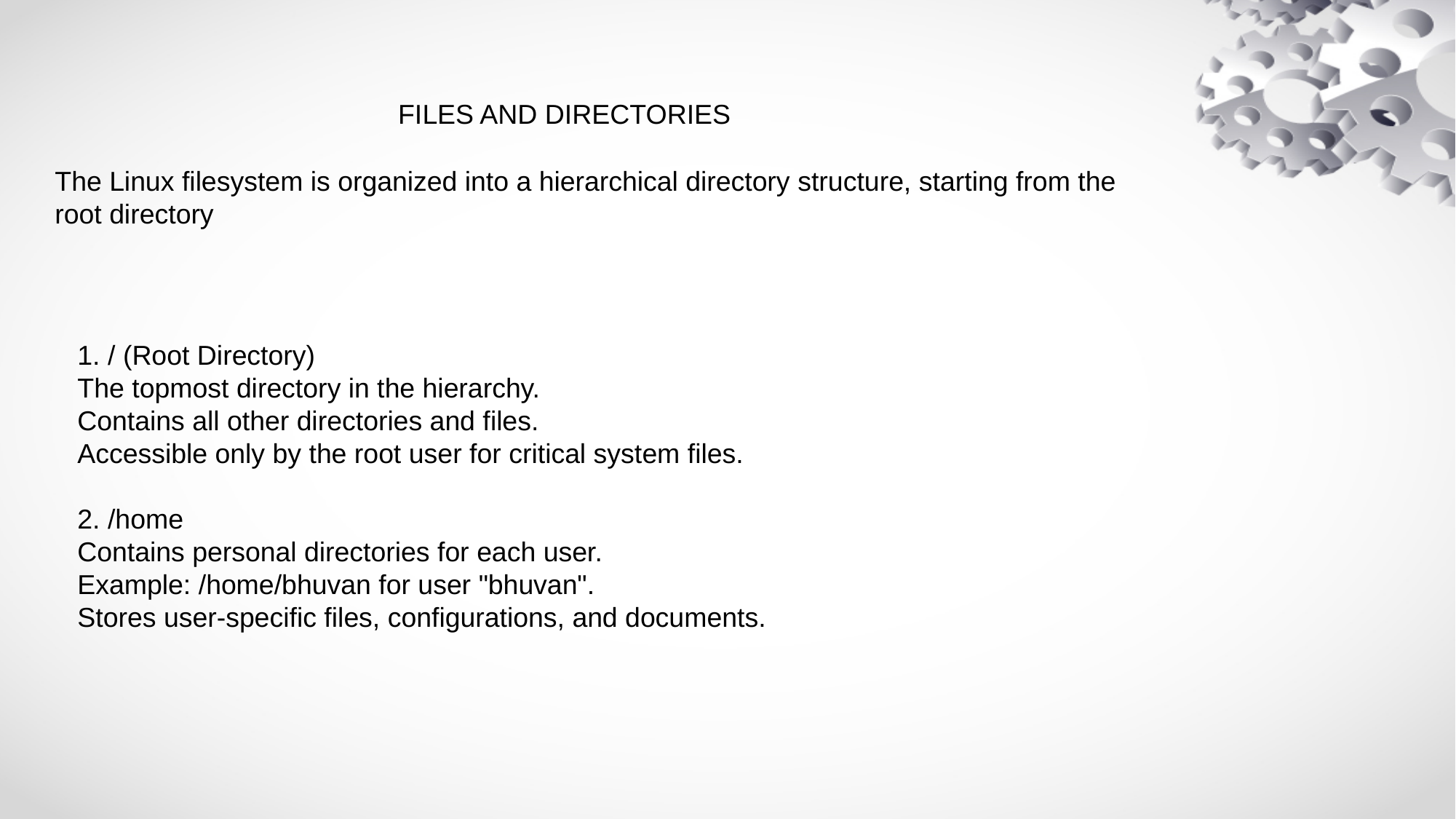

FILES AND DIRECTORIES
The Linux filesystem is organized into a hierarchical directory structure, starting from the root directory

1. / (Root Directory)
The topmost directory in the hierarchy.
Contains all other directories and files.
Accessible only by the root user for critical system files.

2. /home
Contains personal directories for each user.
Example: /home/bhuvan for user "bhuvan".
Stores user-specific files, configurations, and documents.